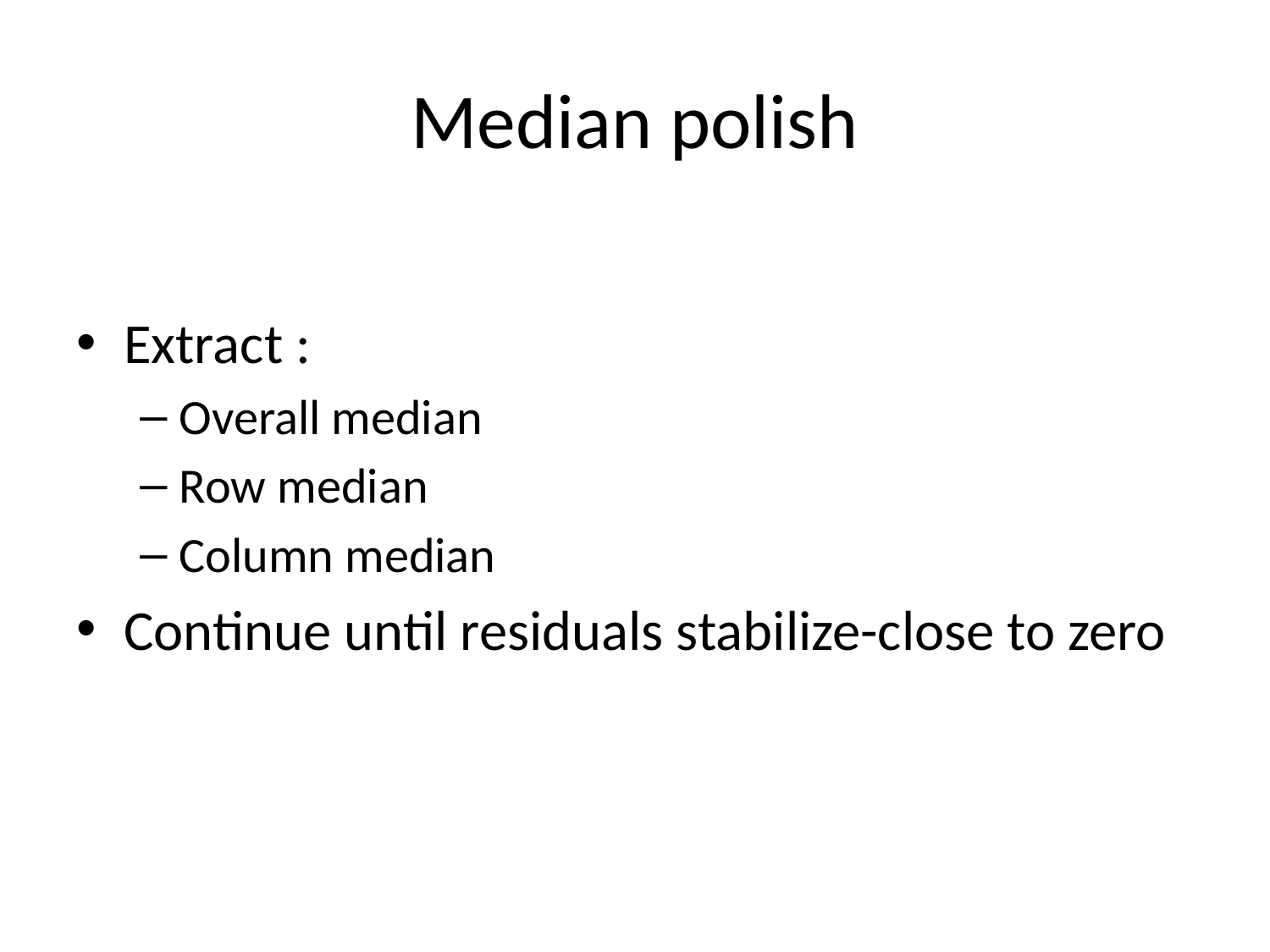

# Median polish

Extract :
Overall median
Row median
Column median
Continue until residuals stabilize-close to zero